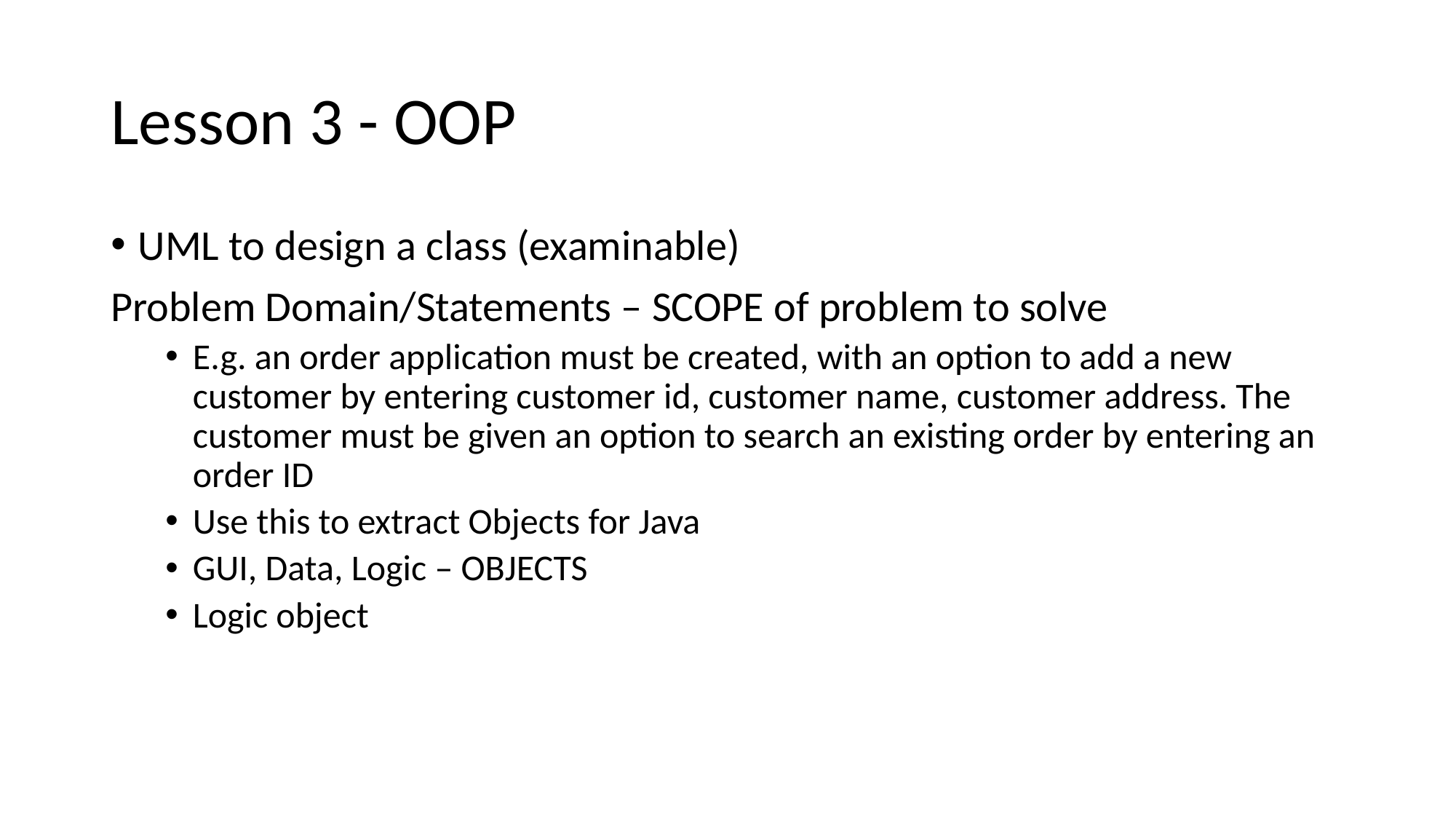

# Lesson 3 - OOP
UML to design a class (examinable)
Problem Domain/Statements – SCOPE of problem to solve
E.g. an order application must be created, with an option to add a new customer by entering customer id, customer name, customer address. The customer must be given an option to search an existing order by entering an order ID
Use this to extract Objects for Java
GUI, Data, Logic – OBJECTS
Logic object